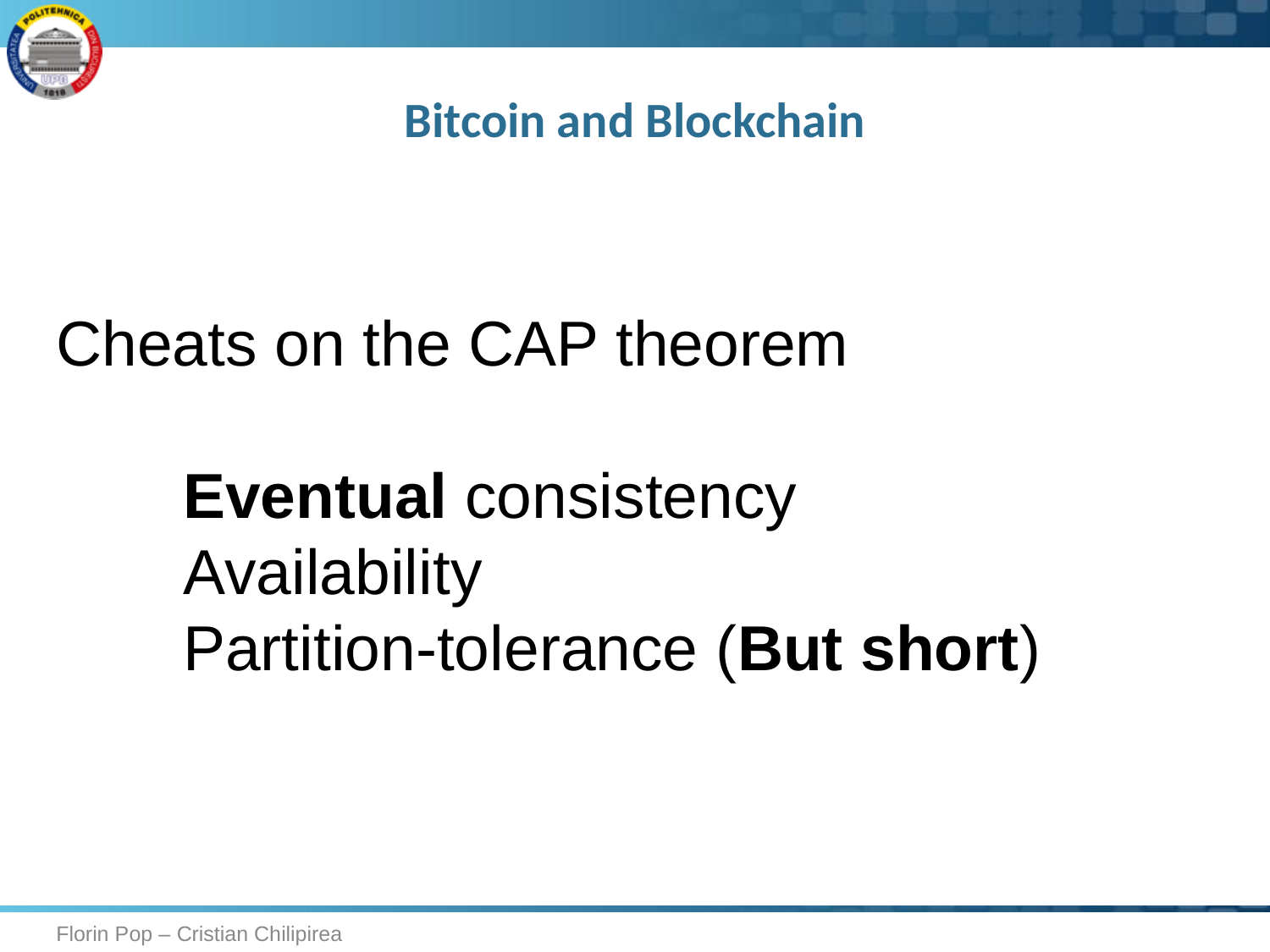

# Bitcoin and Blockchain
Cheats on the CAP theorem

	Eventual consistency
	Availability
	Partition-tolerance (But short)

Florin Pop – Cristian Chilipirea